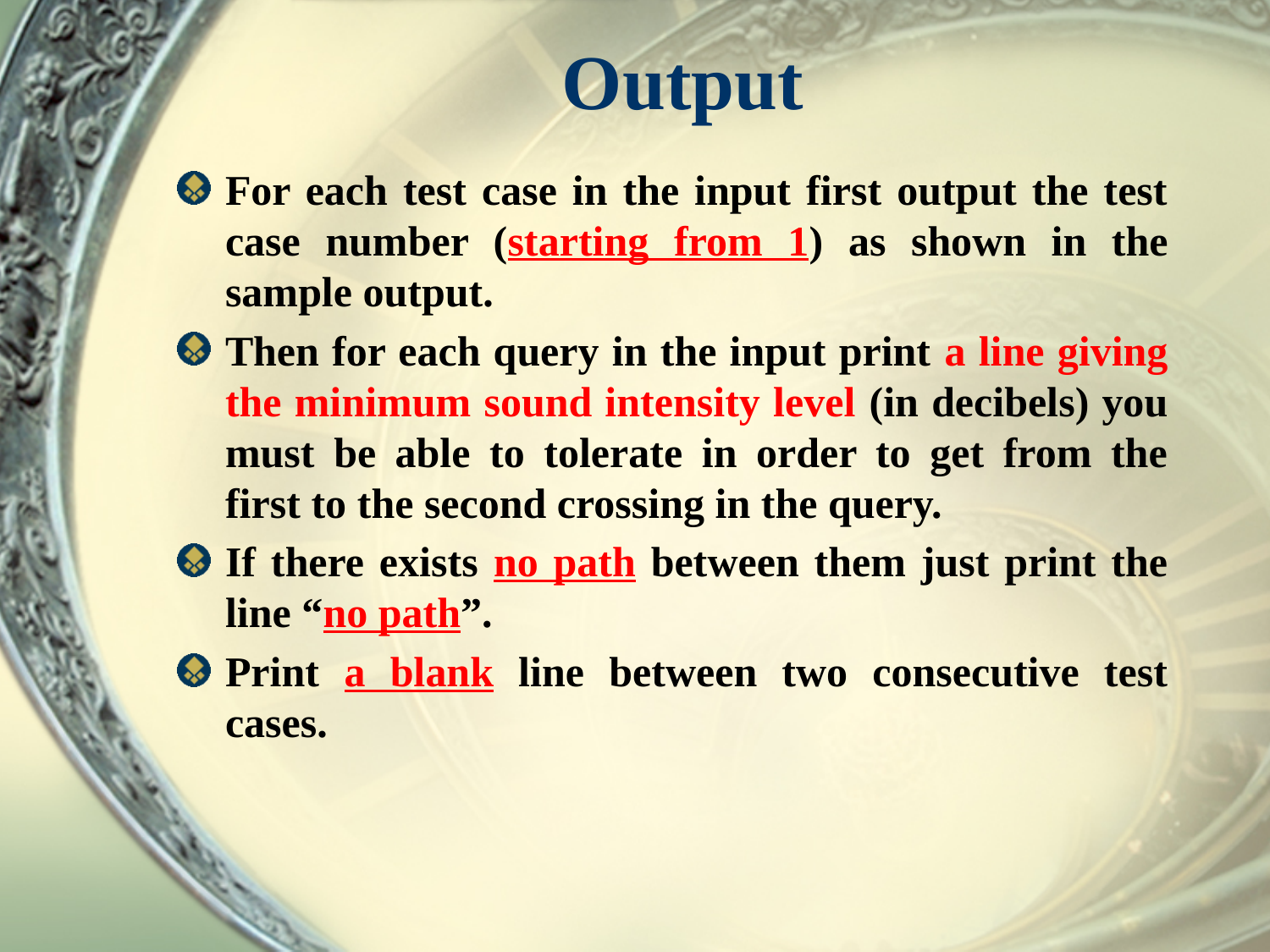

# Output
For each test case in the input first output the test case number (starting from 1) as shown in the sample output.
Then for each query in the input print a line giving the minimum sound intensity level (in decibels) you must be able to tolerate in order to get from the first to the second crossing in the query.
If there exists no path between them just print the line “no path”.
Print a blank line between two consecutive test cases.